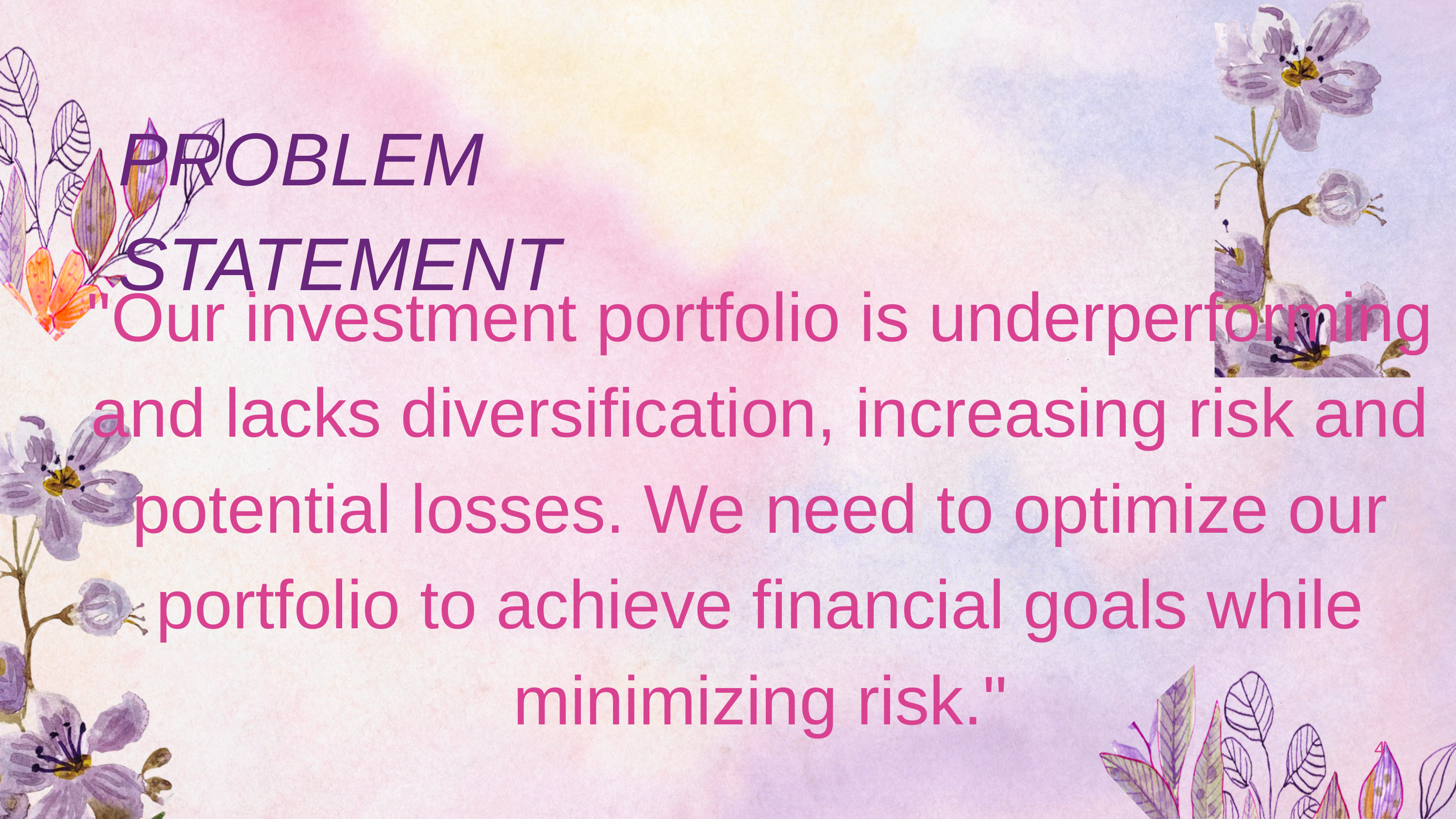

PROBLEM STATEMENT
"Our investment portfolio is underperforming and lacks diversification, increasing risk and potential losses. We need to optimize our portfolio to achieve financial goals while minimizing risk."

4